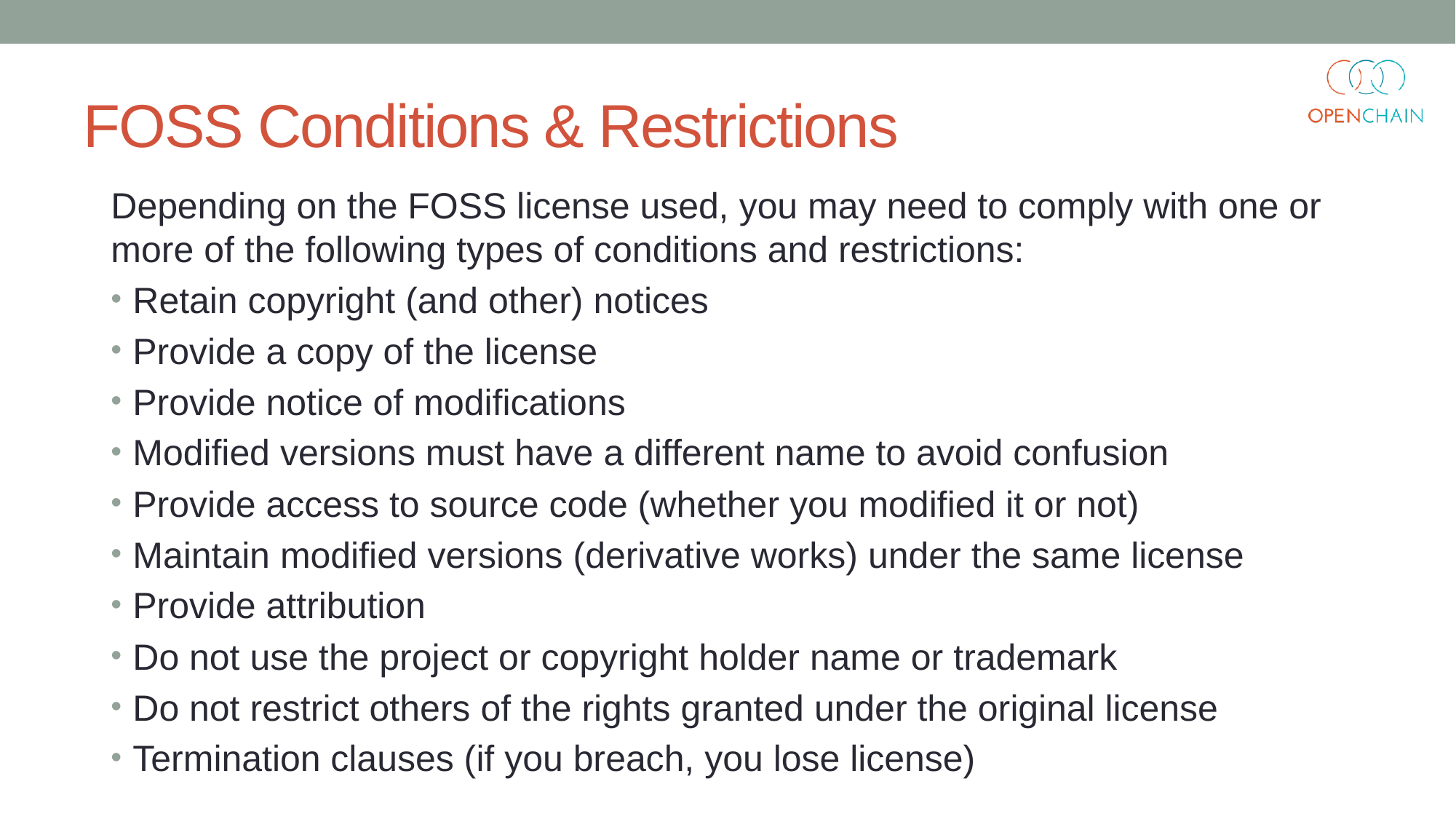

# FOSS Conditions & Restrictions
Depending on the FOSS license used, you may need to comply with one or more of the following types of conditions and restrictions:
Retain copyright (and other) notices
Provide a copy of the license
Provide notice of modifications
Modified versions must have a different name to avoid confusion
Provide access to source code (whether you modified it or not)
Maintain modified versions (derivative works) under the same license
Provide attribution
Do not use the project or copyright holder name or trademark
Do not restrict others of the rights granted under the original license
Termination clauses (if you breach, you lose license)